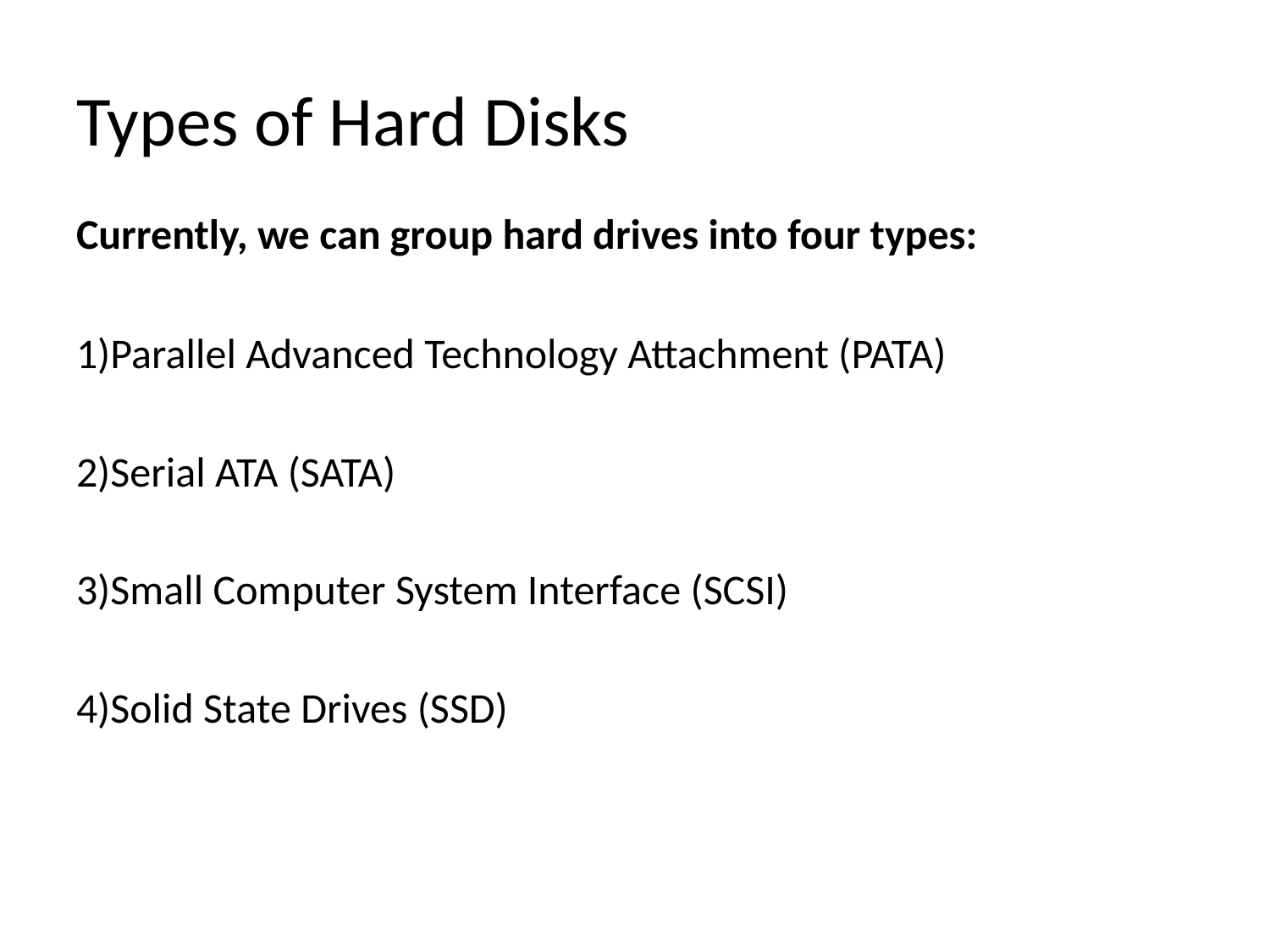

# Types of Hard Disks
Currently, we can group hard drives into four types:

1)Parallel Advanced Technology Attachment (PATA)

2)Serial ATA (SATA)

3)Small Computer System Interface (SCSI)

4)Solid State Drives (SSD)